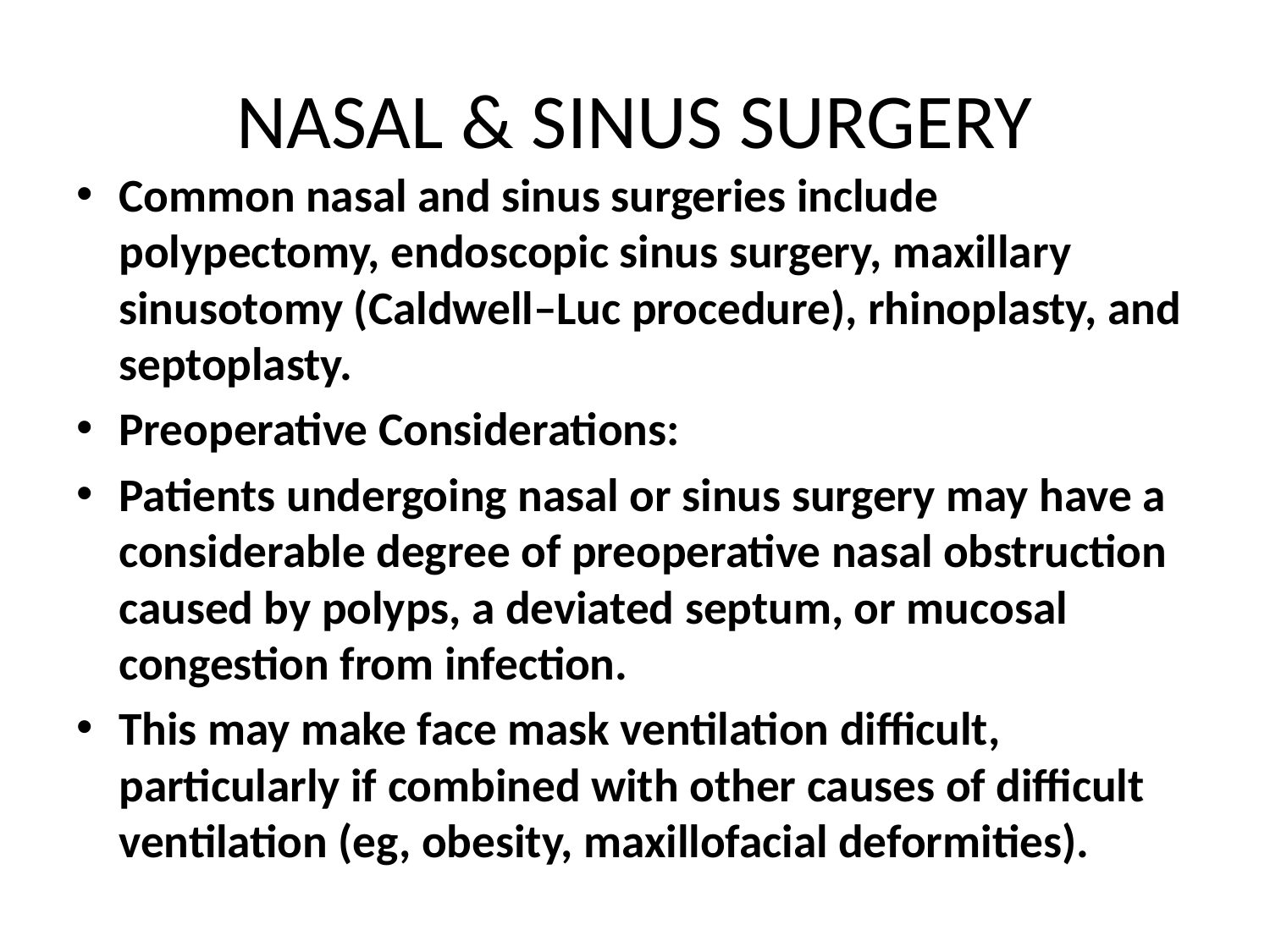

# NASAL & SINUS SURGERY
Common nasal and sinus surgeries include polypectomy, endoscopic sinus surgery, maxillary sinusotomy (Caldwell–Luc procedure), rhinoplasty, and septoplasty.
Preoperative Considerations:
Patients undergoing nasal or sinus surgery may have a considerable degree of preoperative nasal obstruction caused by polyps, a deviated septum, or mucosal congestion from infection.
This may make face mask ventilation difficult, particularly if combined with other causes of difficult ventilation (eg, obesity, maxillofacial deformities).